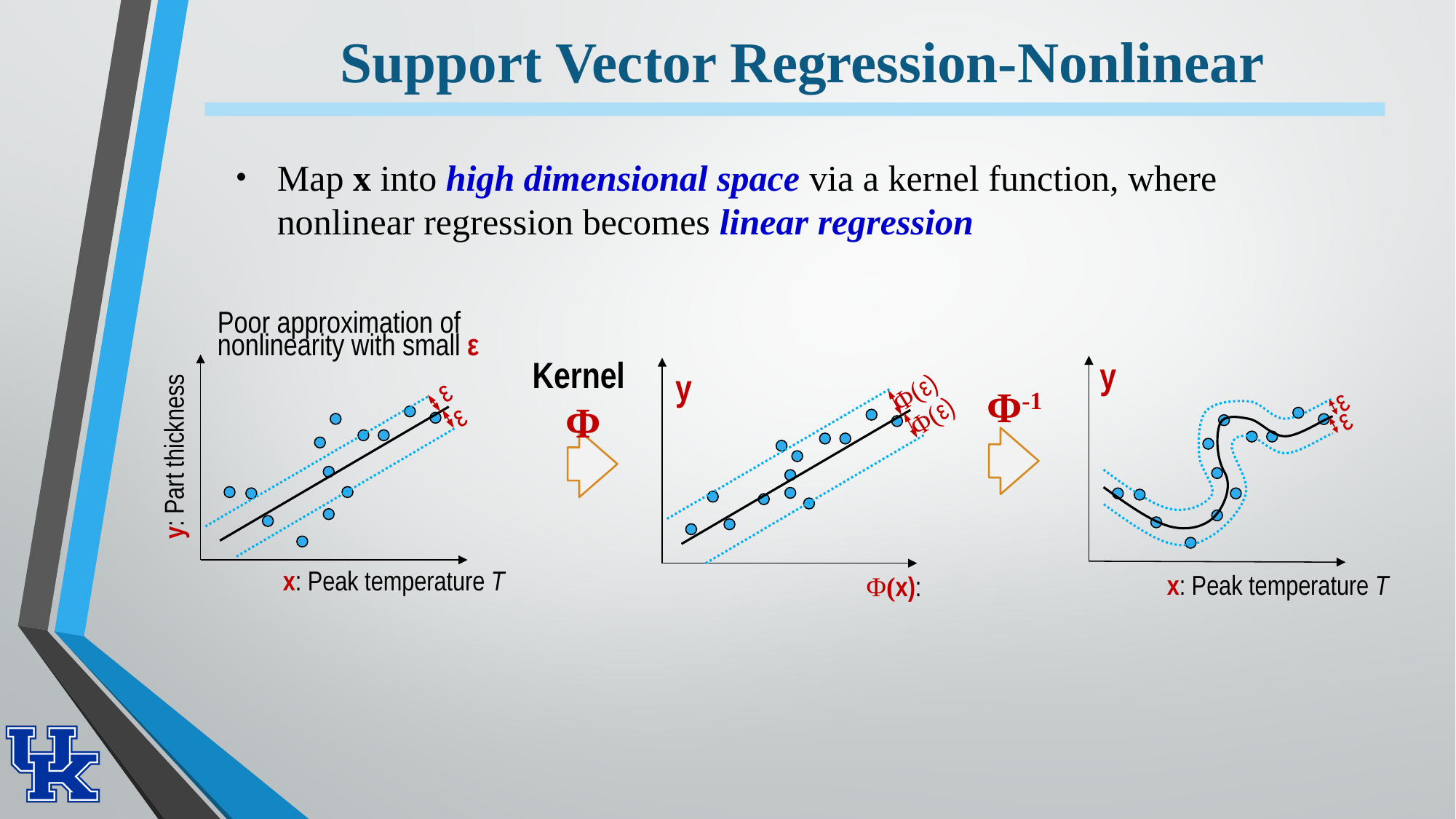

# Support Vector Regression-Nonlinear
Map x into high dimensional space via a kernel function, where nonlinear regression becomes linear regression
Poor approximation of nonlinearity with small ε
ε
ε

y: Part thickness

x: Peak temperature T
Kernel
Φ
y
ε
ε

x: Peak temperature T
y
Φ(ε)
Φ(ε)

Φ(x):
Φ-1